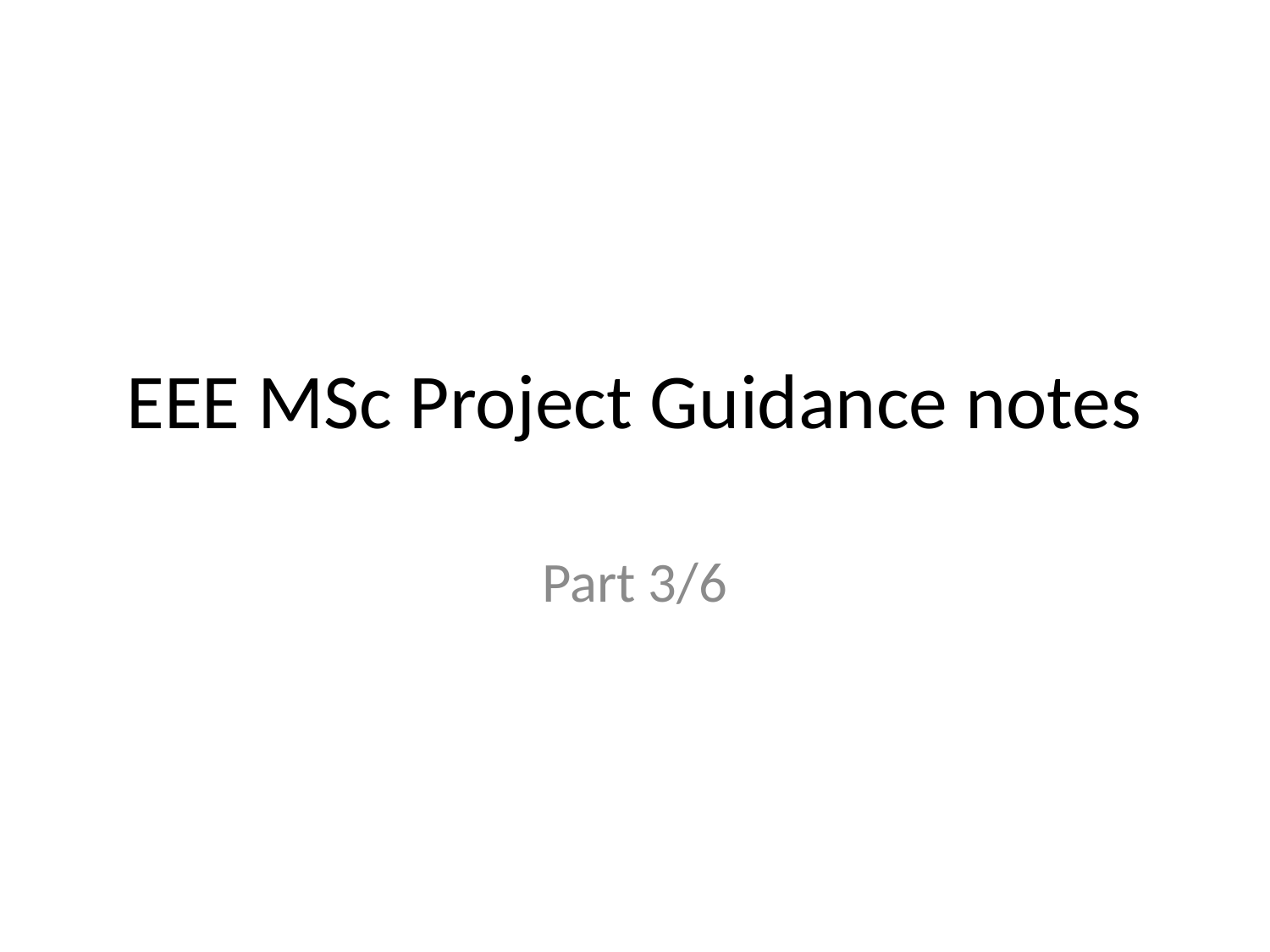

# EEE MSc Project Guidance notes
Part 3/6